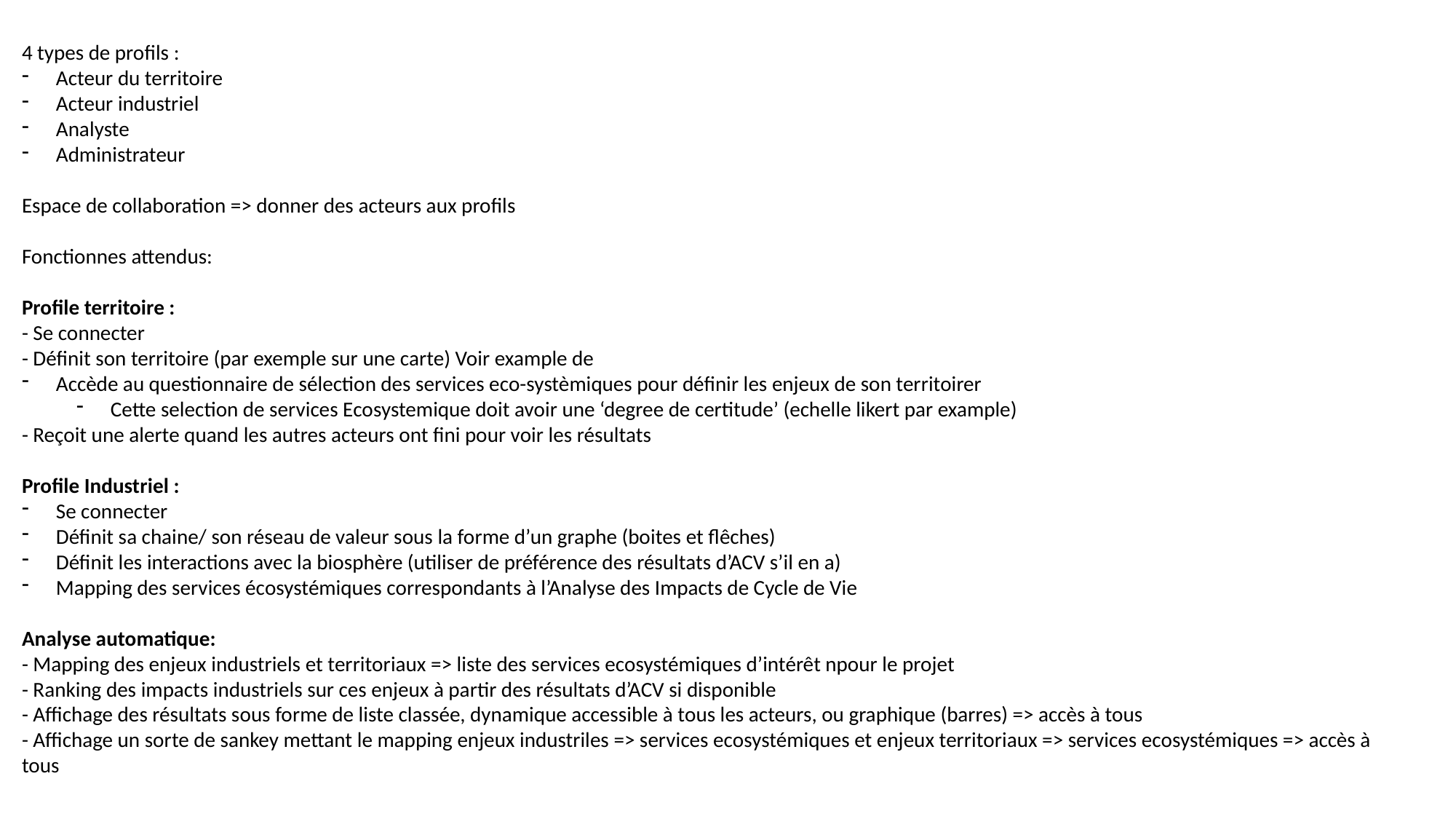

4 types de profils :
Acteur du territoire
Acteur industriel
Analyste
Administrateur

Espace de collaboration => donner des acteurs aux profils

Fonctionnes attendus:

Profile territoire :
- Se connecter
- Définit son territoire (par exemple sur une carte) Voir example de
Accède au questionnaire de sélection des services eco-systèmiques pour définir les enjeux de son territoirer
Cette selection de services Ecosystemique doit avoir une ‘degree de certitude’ (echelle likert par example)
- Reçoit une alerte quand les autres acteurs ont fini pour voir les résultats

Profile Industriel :
Se connecter
Définit sa chaine/ son réseau de valeur sous la forme d’un graphe (boites et flêches)
Définit les interactions avec la biosphère (utiliser de préférence des résultats d’ACV s’il en a)
Mapping des services écosystémiques correspondants à l’Analyse des Impacts de Cycle de Vie

Analyse automatique:
- Mapping des enjeux industriels et territoriaux => liste des services ecosystémiques d’intérêt npour le projet
- Ranking des impacts industriels sur ces enjeux à partir des résultats d’ACV si disponible
- Affichage des résultats sous forme de liste classée, dynamique accessible à tous les acteurs, ou graphique (barres) => accès à tous
- Affichage un sorte de sankey mettant le mapping enjeux industriles => services ecosystémiques et enjeux territoriaux => services ecosystémiques => accès à tous